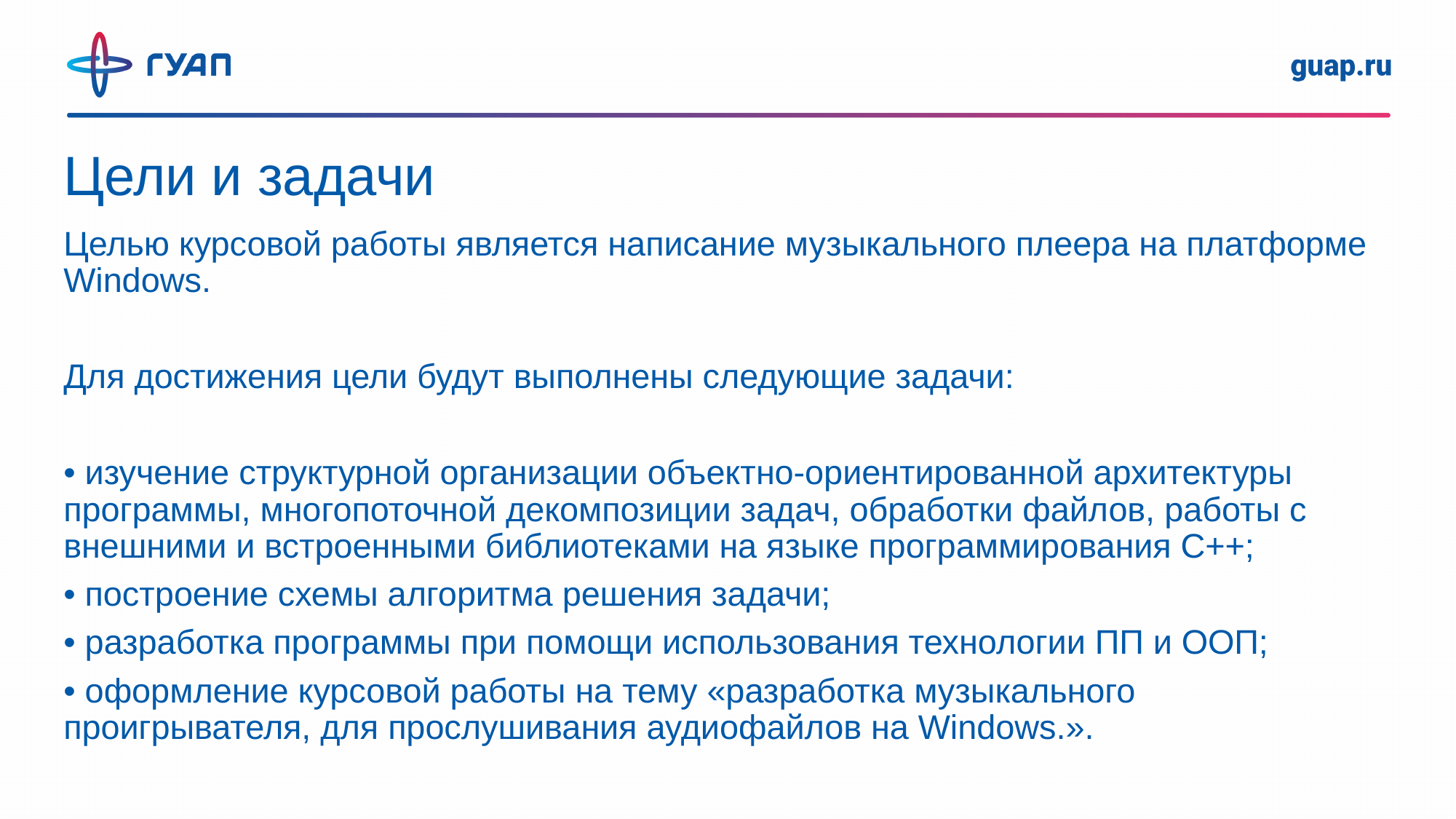

Цели и задачи

Целью курсовой работы является написание музыкального плеера на платформе Windows.

Для достижения цели будут выполнены следующие задачи:

• изучение структурной организации объектно-ориентированной архитектуры программы, многопоточной декомпозиции задач, обработки файлов, работы с внешними и встроенными библиотеками на языке программирования C++;
• построение схемы алгоритма решения задачи;
• разработка программы при помощи использования технологии ПП и ООП;
• оформление курсовой работы на тему «разработка музыкального проигрывателя, для прослушивания аудиофайлов на Windows.».